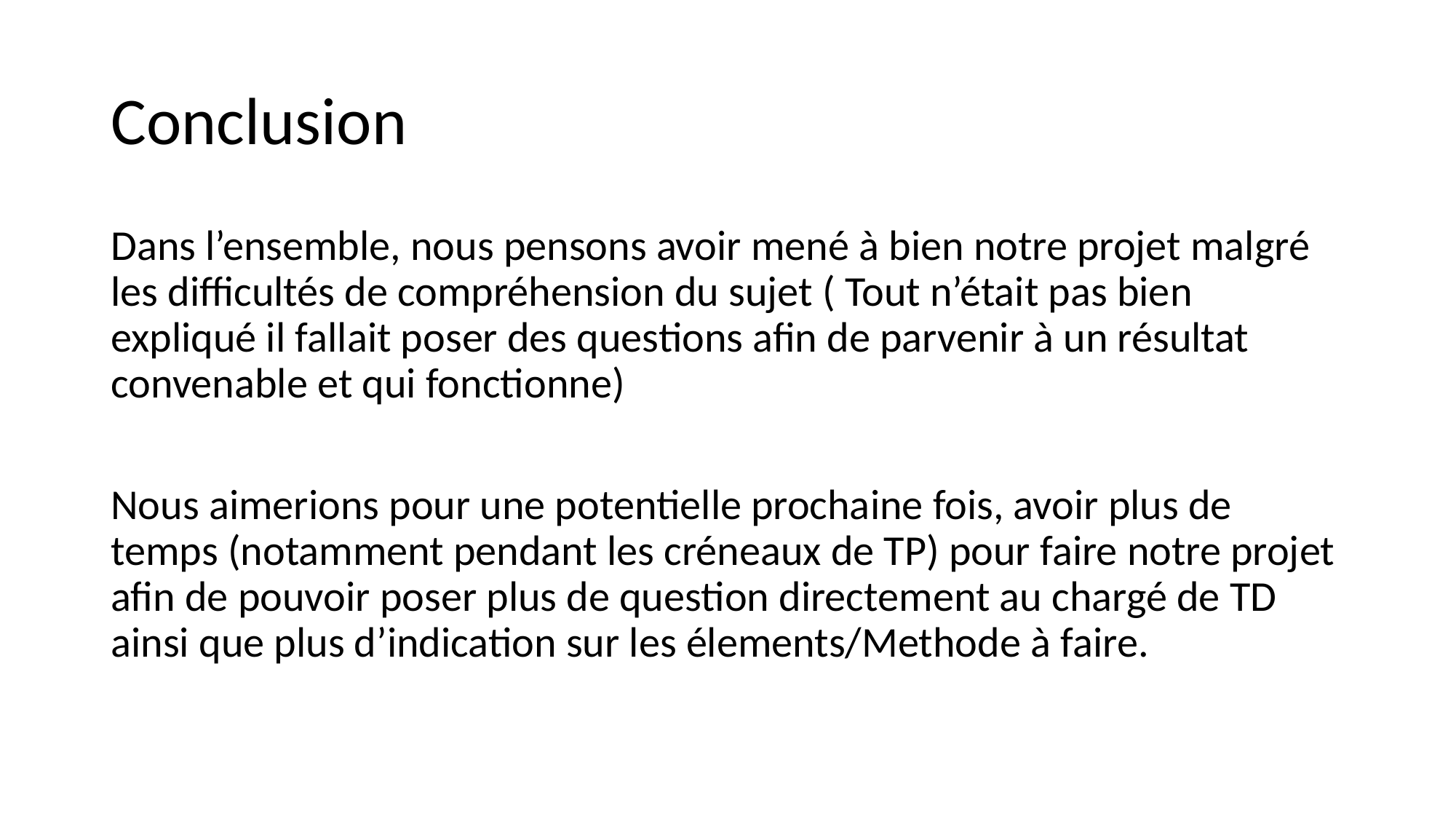

# Conclusion
Dans l’ensemble, nous pensons avoir mené à bien notre projet malgré les difficultés de compréhension du sujet ( Tout n’était pas bien expliqué il fallait poser des questions afin de parvenir à un résultat convenable et qui fonctionne)

Nous aimerions pour une potentielle prochaine fois, avoir plus de temps (notamment pendant les créneaux de TP) pour faire notre projet afin de pouvoir poser plus de question directement au chargé de TD ainsi que plus d’indication sur les élements/Methode à faire.